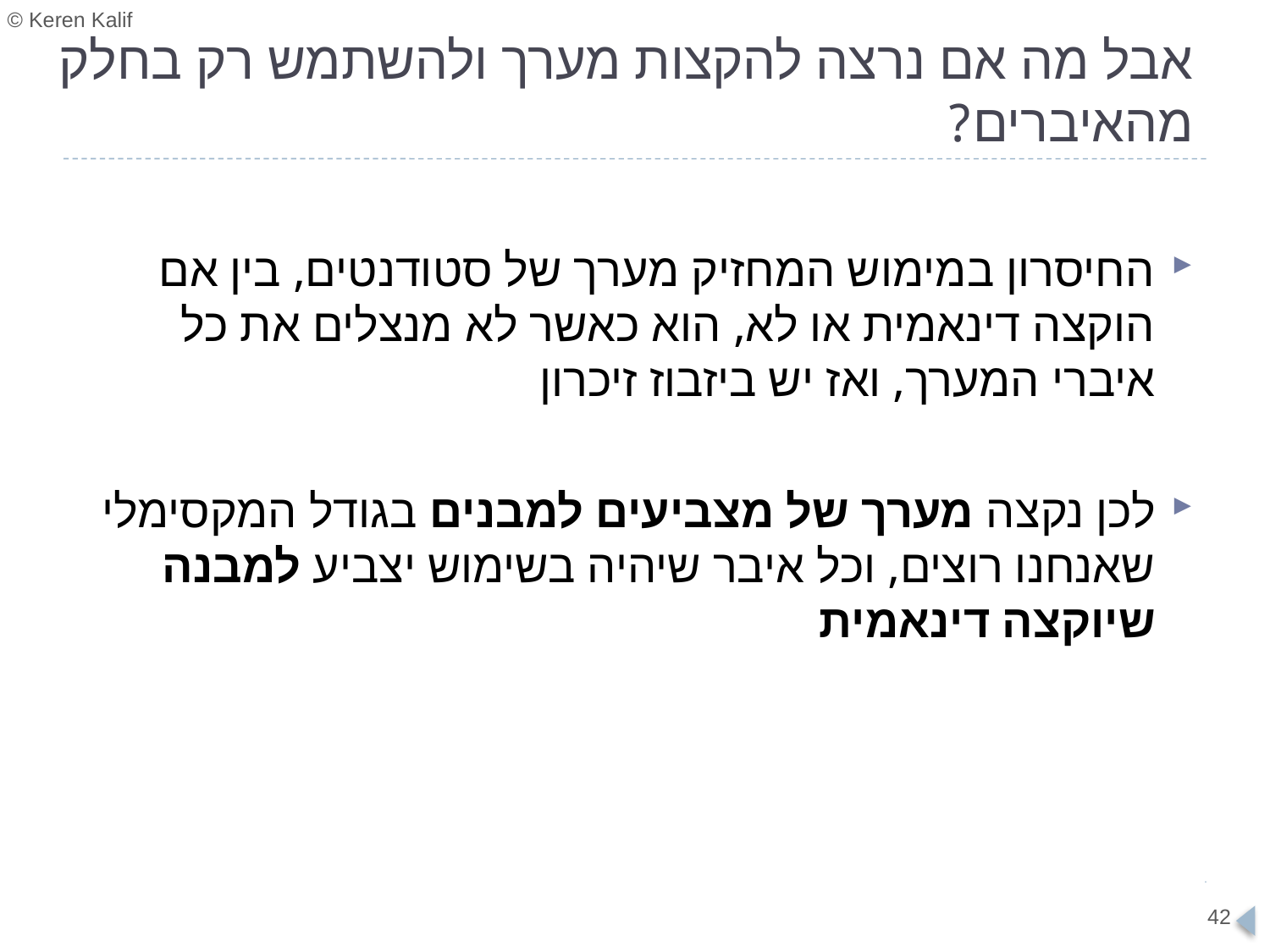

# אבל מה אם נרצה להקצות מערך ולהשתמש רק בחלק מהאיברים?

החיסרון במימוש המחזיק מערך של סטודנטים, בין אם הוקצה דינאמית או לא, הוא כאשר לא מנצלים את כל איברי המערך, ואז יש ביזבוז זיכרון

לכן נקצה מערך של מצביעים למבנים בגודל המקסימלי שאנחנו רוצים, וכל איבר שיהיה בשימוש יצביע למבנה שיוקצה דינאמית